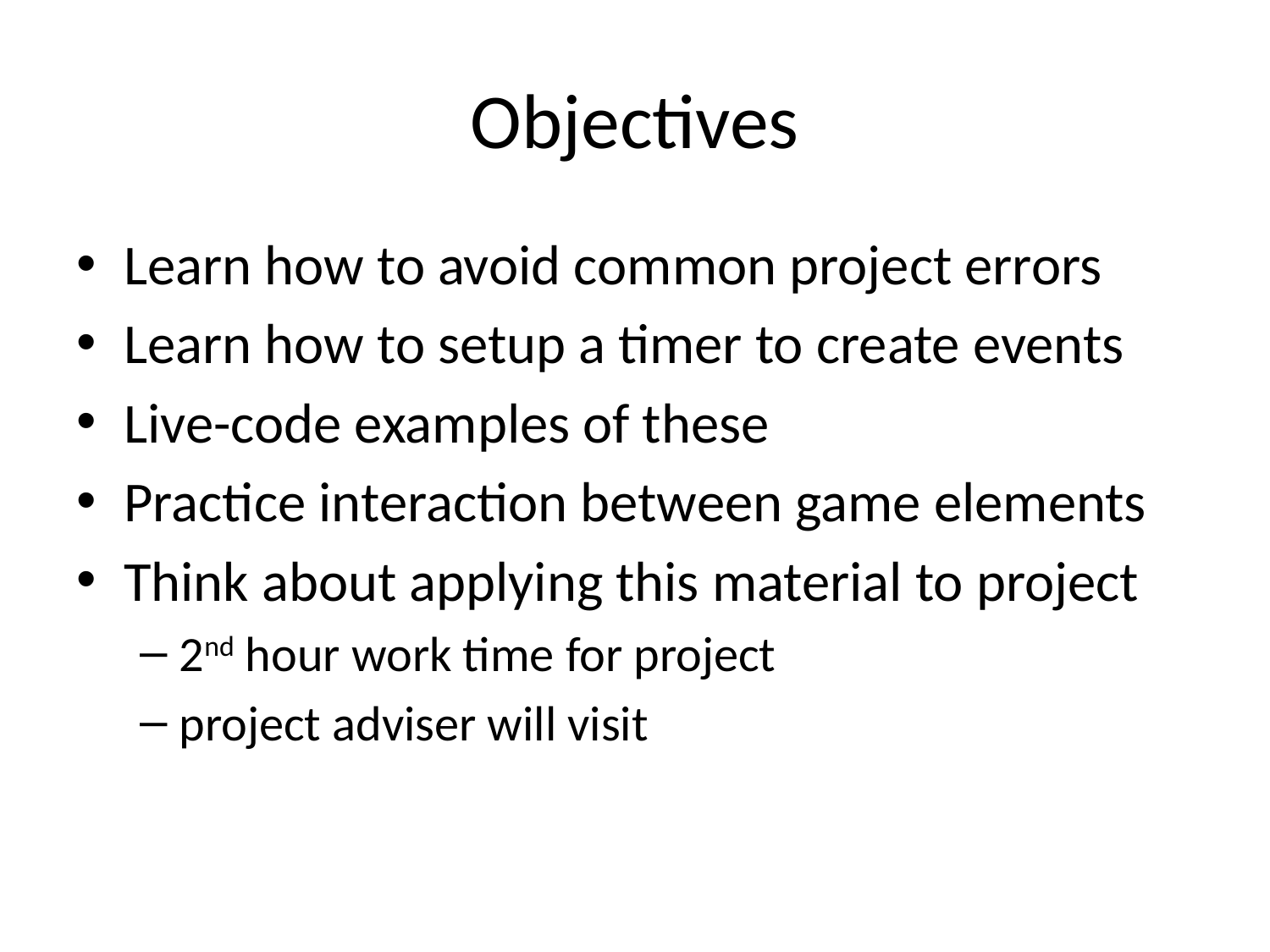

# Objectives
Learn how to avoid common project errors
Learn how to setup a timer to create events
Live-code examples of these
Practice interaction between game elements
Think about applying this material to project
2nd hour work time for project
project adviser will visit